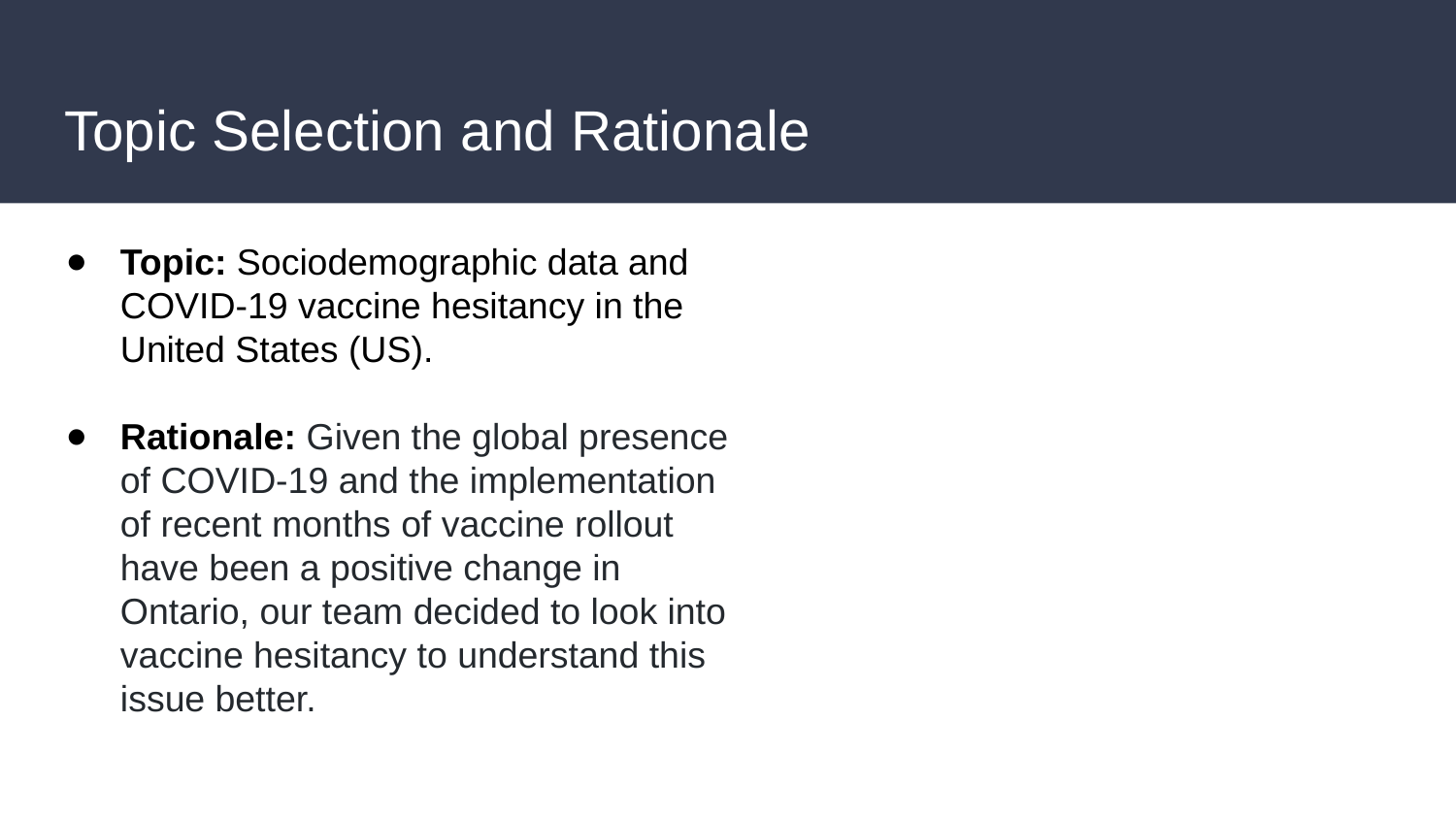

# Topic Selection and Rationale
Topic: Sociodemographic data and COVID-19 vaccine hesitancy in the United States (US).

Rationale: Given the global presence of COVID-19 and the implementation of recent months of vaccine rollout have been a positive change in Ontario, our team decided to look into vaccine hesitancy to understand this issue better.